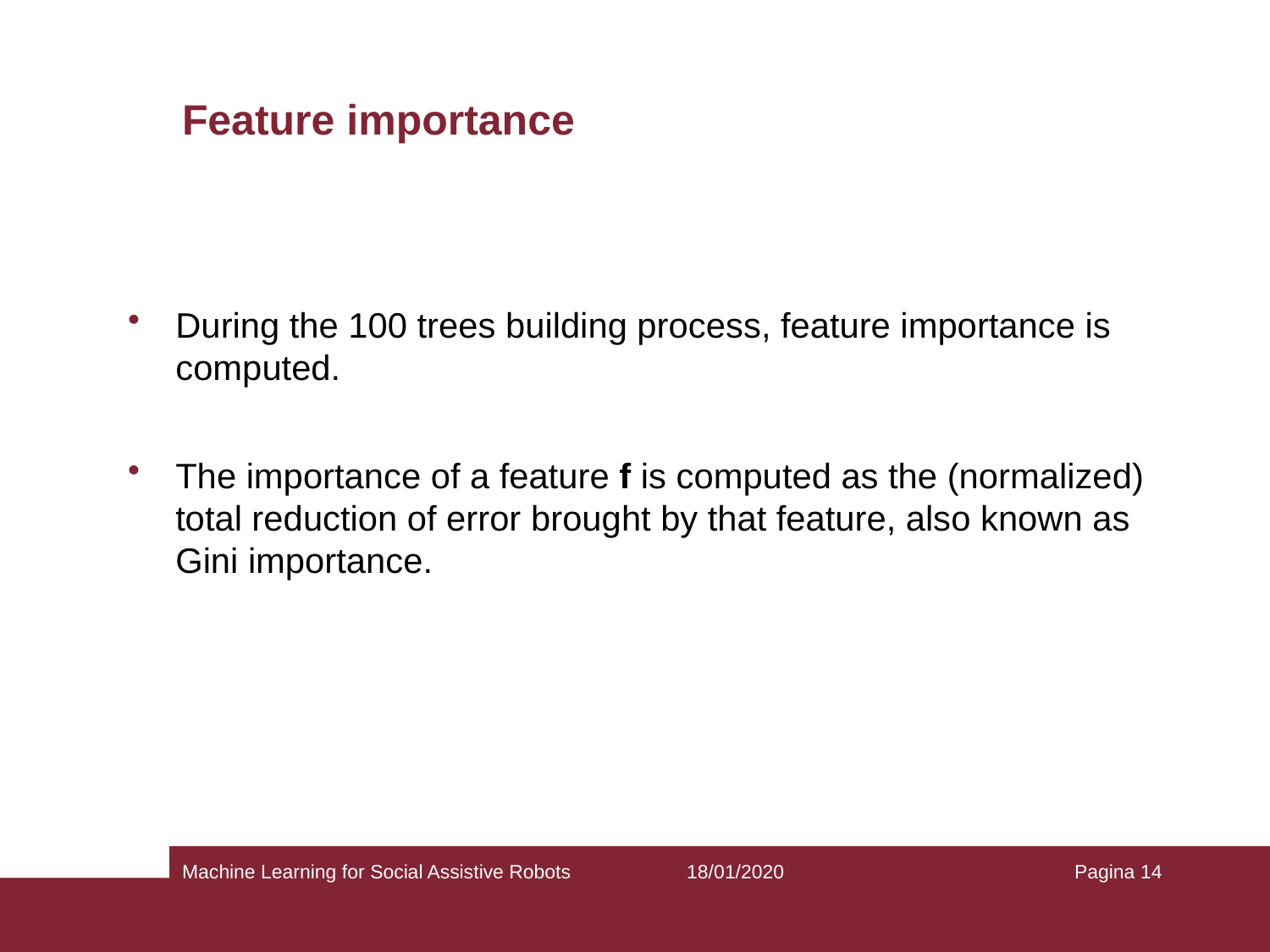

# Feature importance
During the 100 trees building process, feature importance is computed.

The importance of a feature f is computed as the (normalized) total reduction of error brought by that feature, also known as Gini importance.

Machine Learning for Social Assistive Robots
18/01/2020
Pagina 14